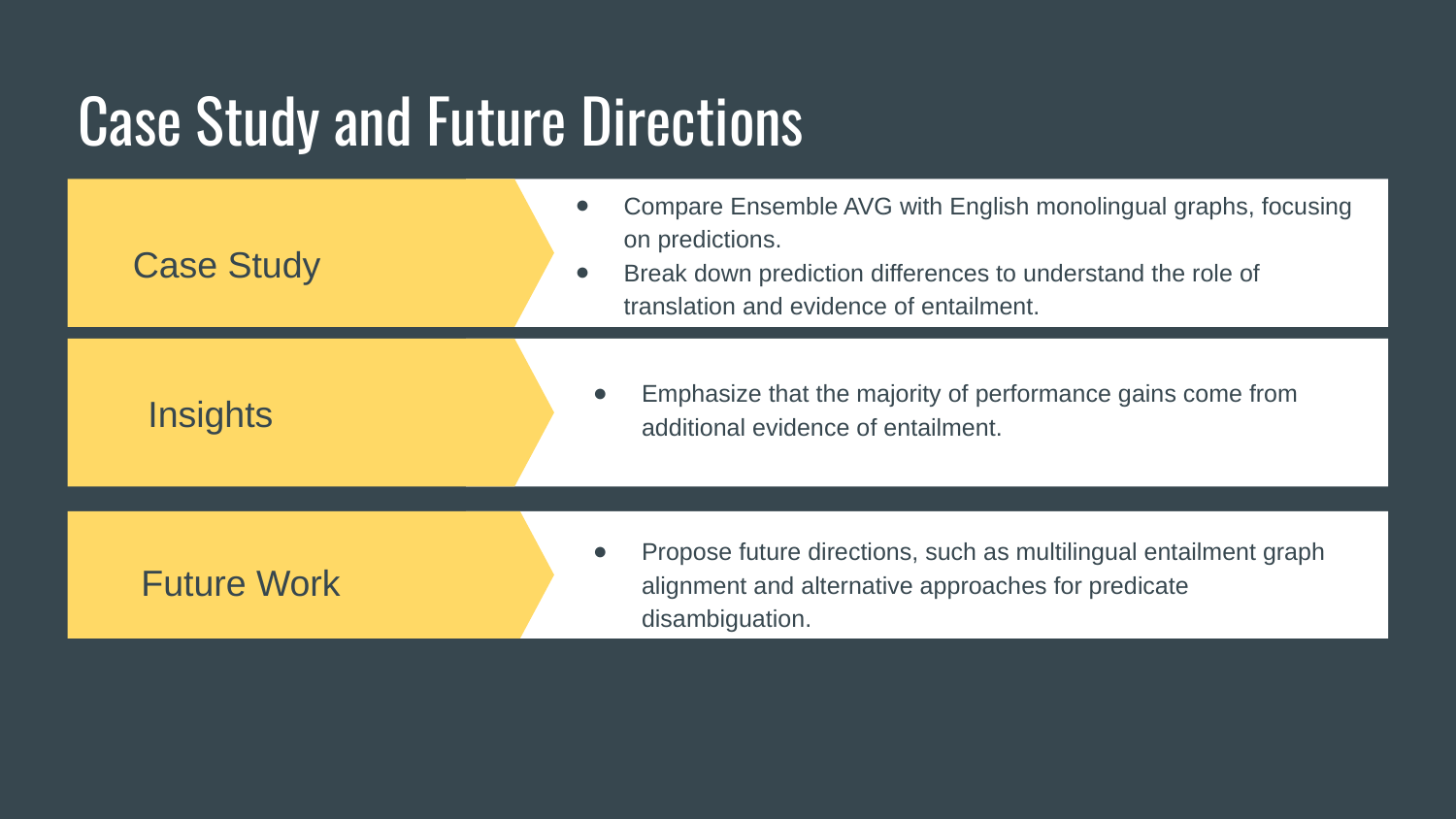

# Case Study and Future Directions

Compare Ensemble AVG with English monolingual graphs, focusing on predictions.
Break down prediction differences to understand the role of translation and evidence of entailment.
Case Study

Emphasize that the majority of performance gains come from additional evidence of entailment.
Insights

Future Work
Propose future directions, such as multilingual entailment graph alignment and alternative approaches for predicate disambiguation.